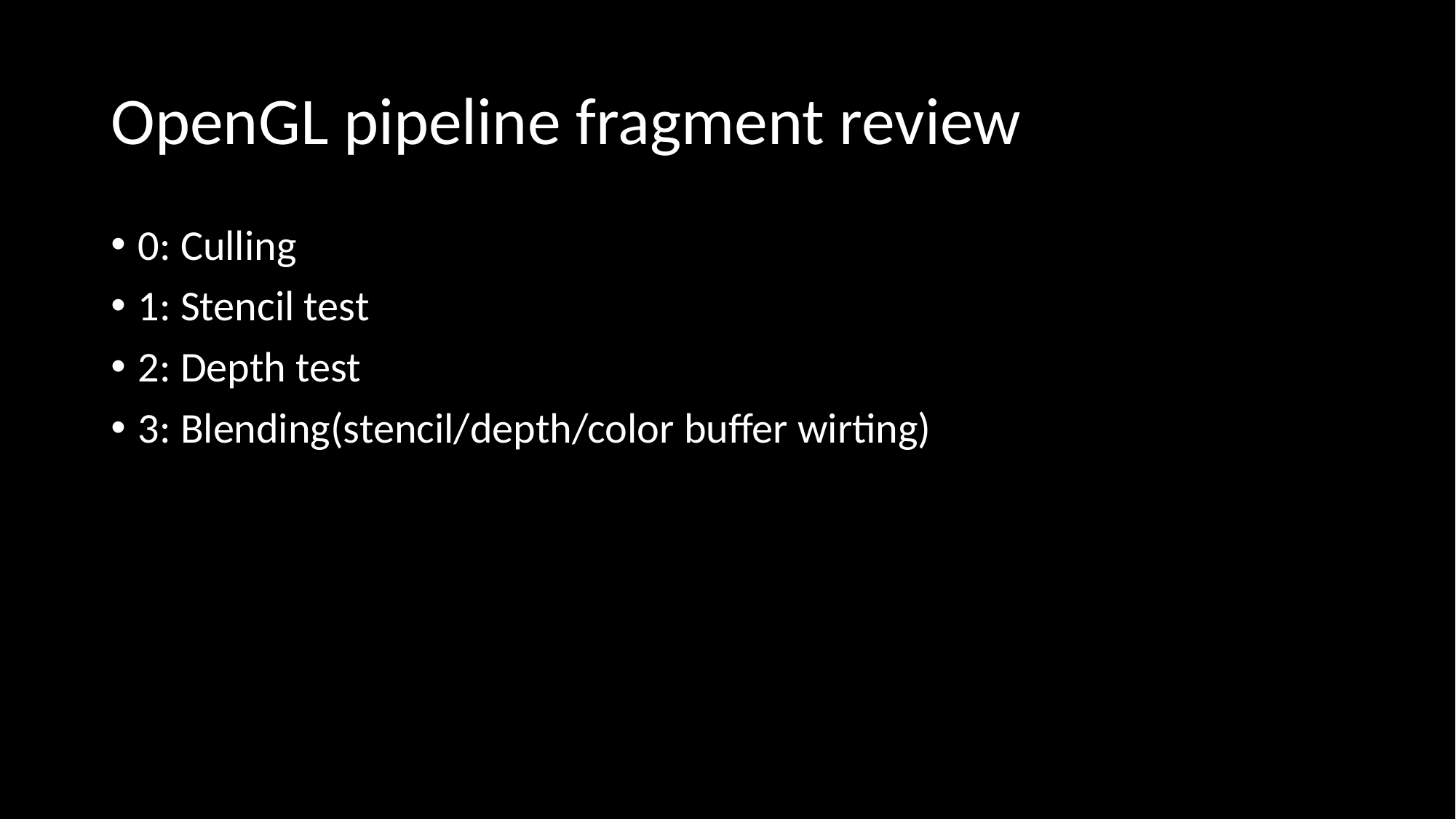

# OpenGL pipeline fragment review
0: Culling
1: Stencil test
2: Depth test
3: Blending(stencil/depth/color buffer wirting)